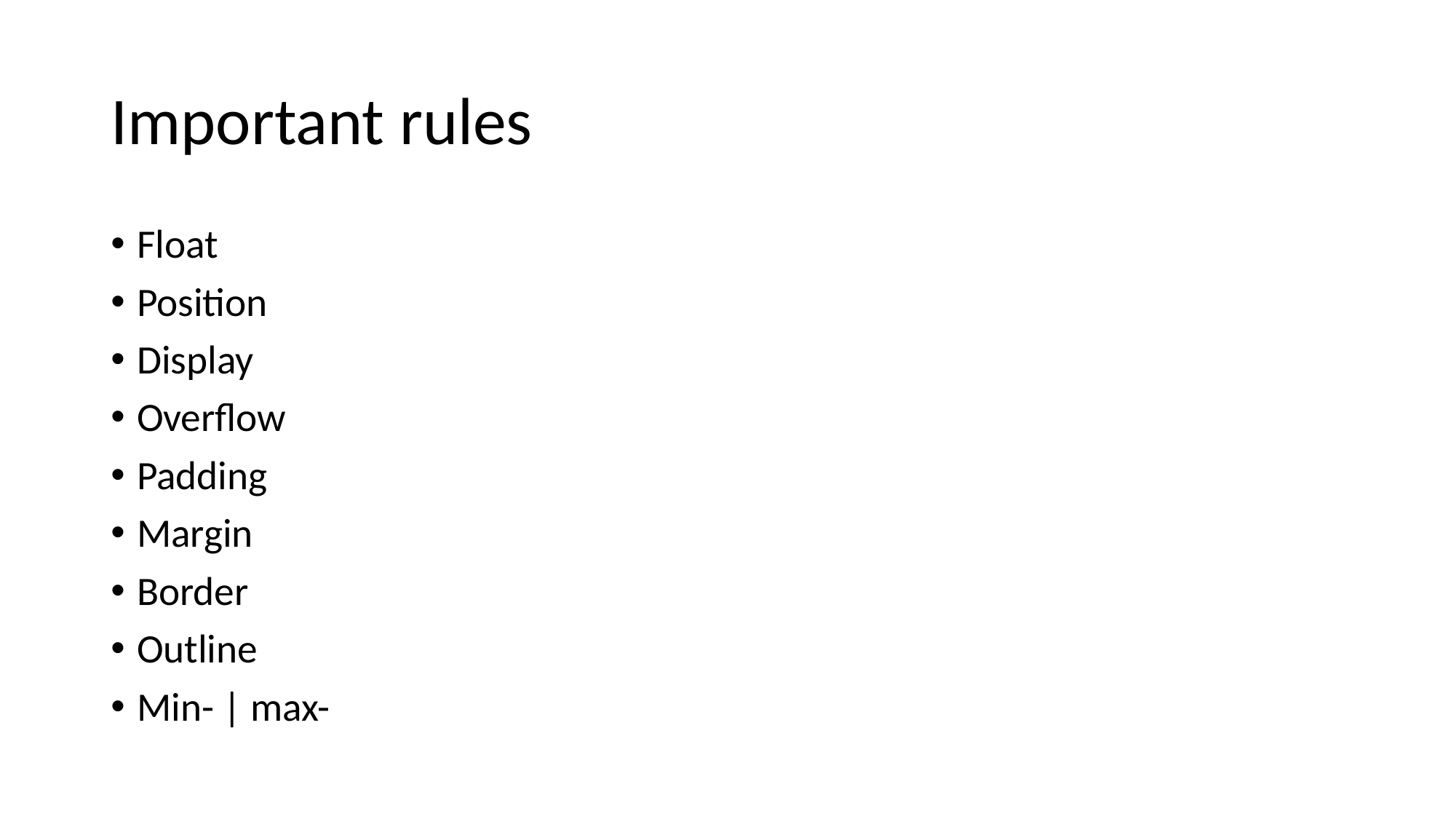

# Important rules
Float
Position
Display
Overflow
Padding
Margin
Border
Outline
Min- | max-